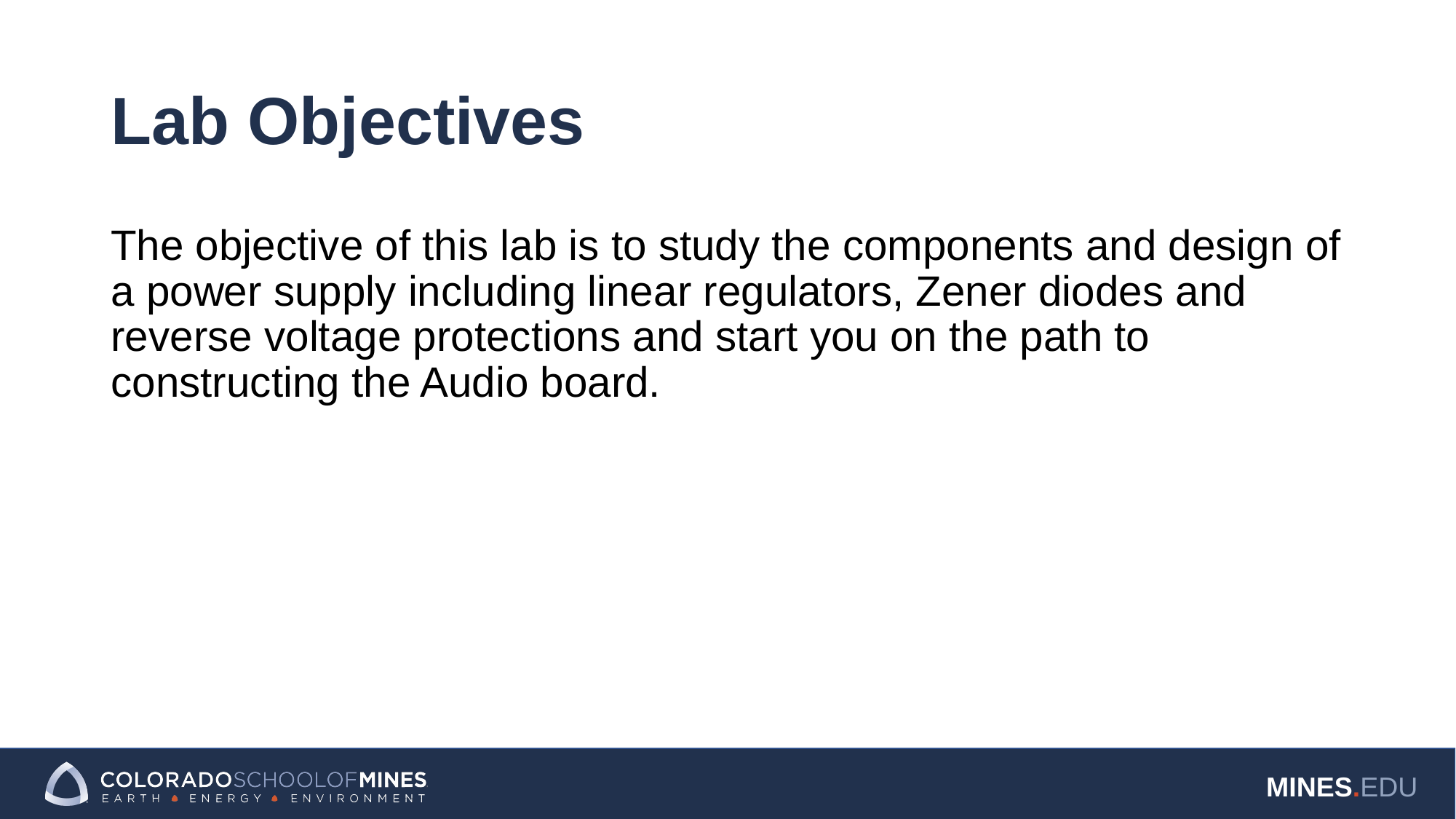

# Lab Objectives
The objective of this lab is to study the components and design of a power supply including linear regulators, Zener diodes and reverse voltage protections and start you on the path to constructing the Audio board.